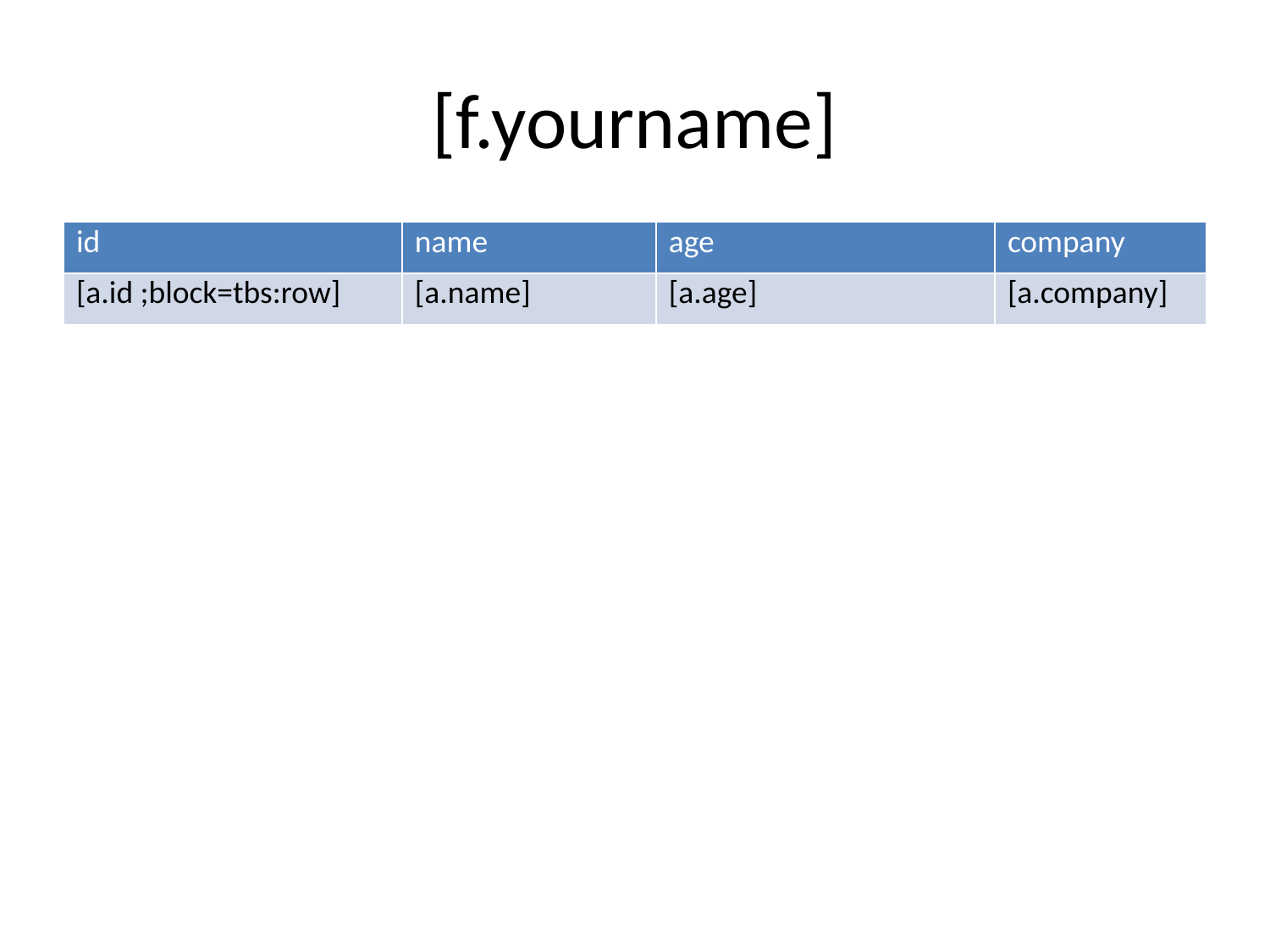

# [f.yourname]
| id | name | age | company |
| --- | --- | --- | --- |
| [a.id ;block=tbs:row] | [a.name] | [a.age] | [a.company] |